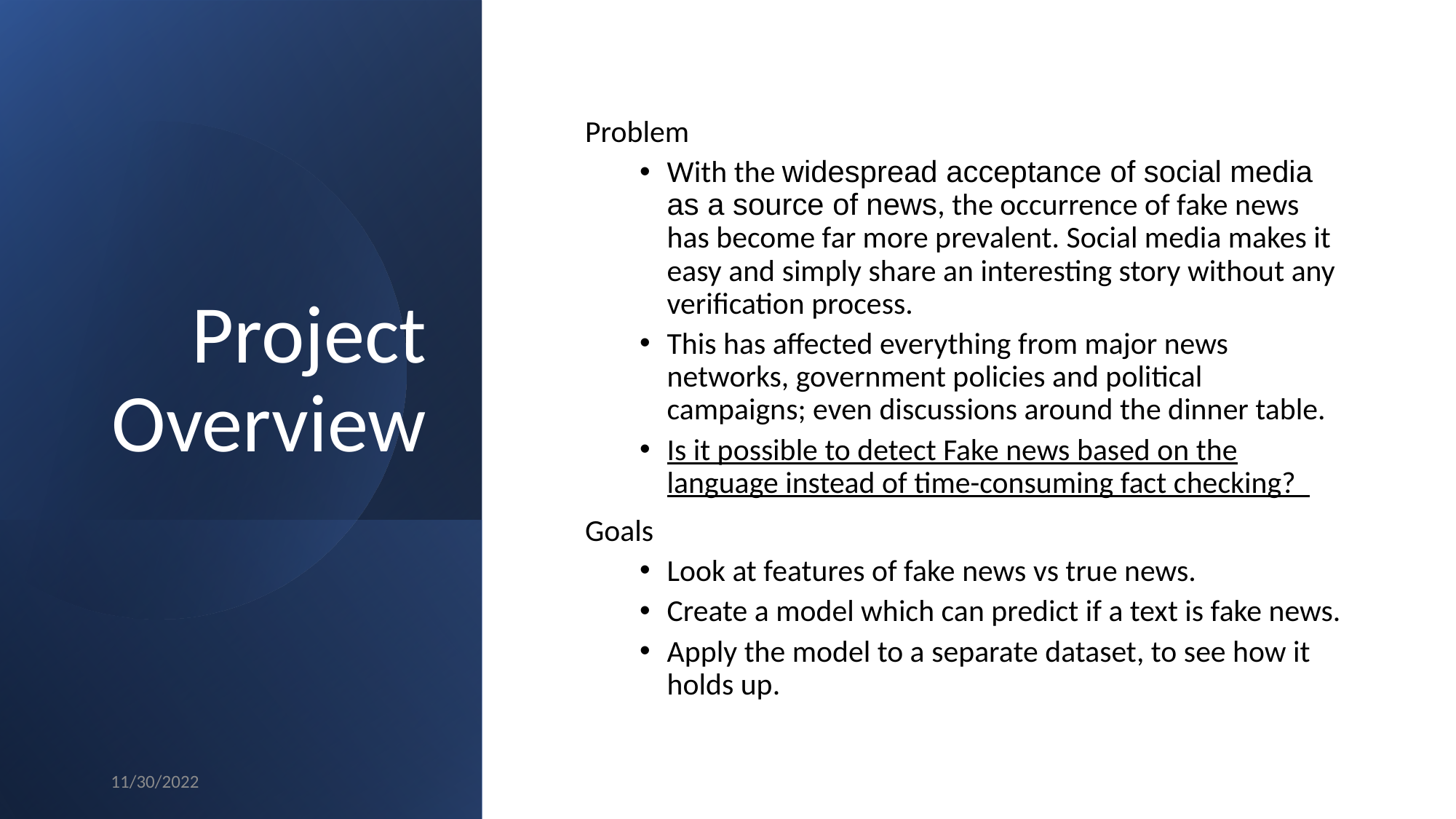

# Project Overview
Problem
With the widespread acceptance of social media as a source of news, the occurrence of fake news has become far more prevalent. Social media makes it easy and simply share an interesting story without any verification process.
This has affected everything from major news networks, government policies and political campaigns; even discussions around the dinner table.
Is it possible to detect Fake news based on the language instead of time-consuming fact checking?
Goals
Look at features of fake news vs true news.
Create a model which can predict if a text is fake news.
Apply the model to a separate dataset, to see how it holds up.

11/30/2022
Detecting Fake News
3